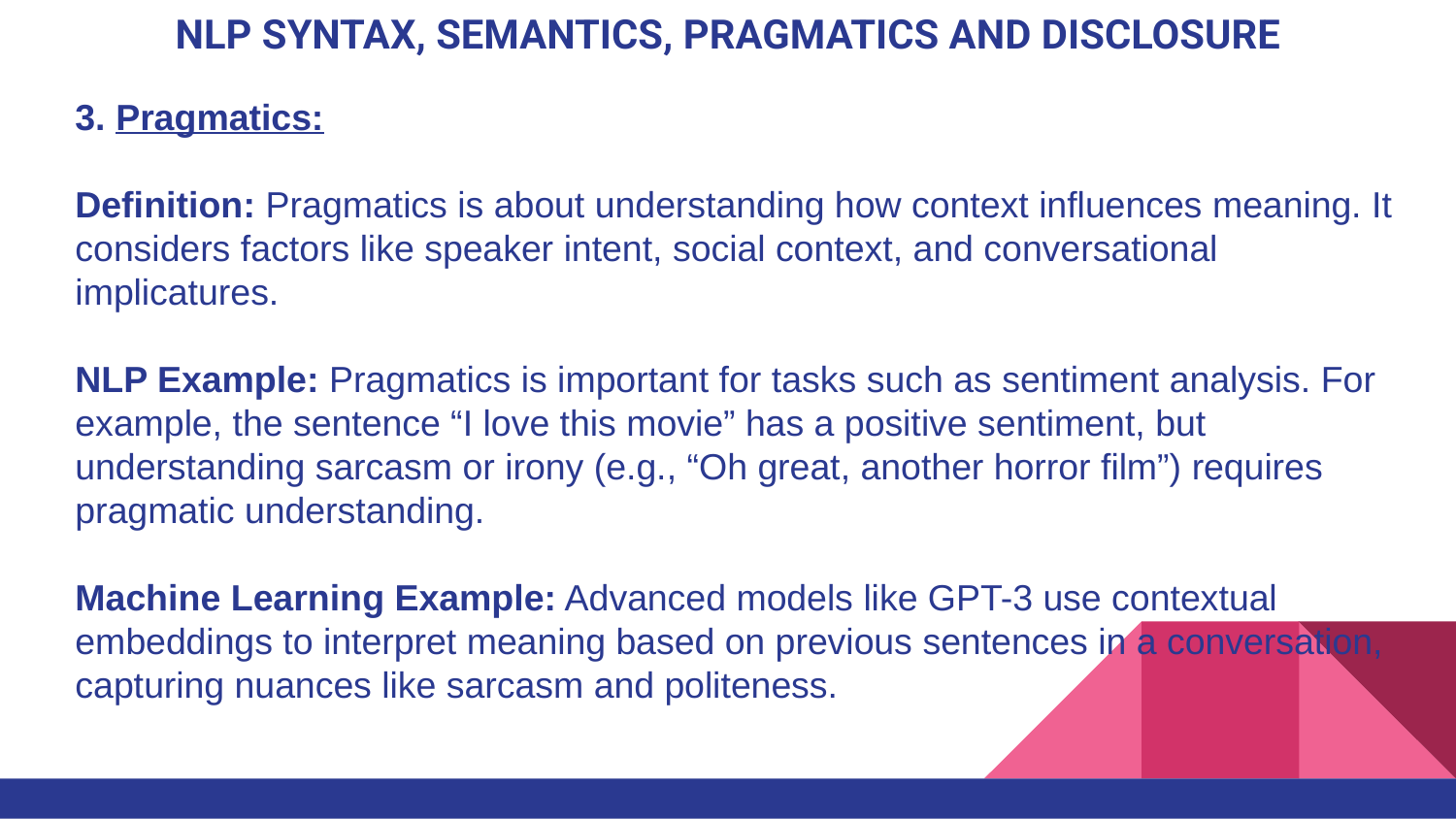

# NLP SYNTAX, SEMANTICS, PRAGMATICS AND DISCLOSURE
3. Pragmatics:

Definition: Pragmatics is about understanding how context influences meaning. It considers factors like speaker intent, social context, and conversational implicatures.

NLP Example: Pragmatics is important for tasks such as sentiment analysis. For example, the sentence “I love this movie” has a positive sentiment, but understanding sarcasm or irony (e.g., “Oh great, another horror film”) requires pragmatic understanding.

Machine Learning Example: Advanced models like GPT-3 use contextual embeddings to interpret meaning based on previous sentences in a conversation, capturing nuances like sarcasm and politeness.